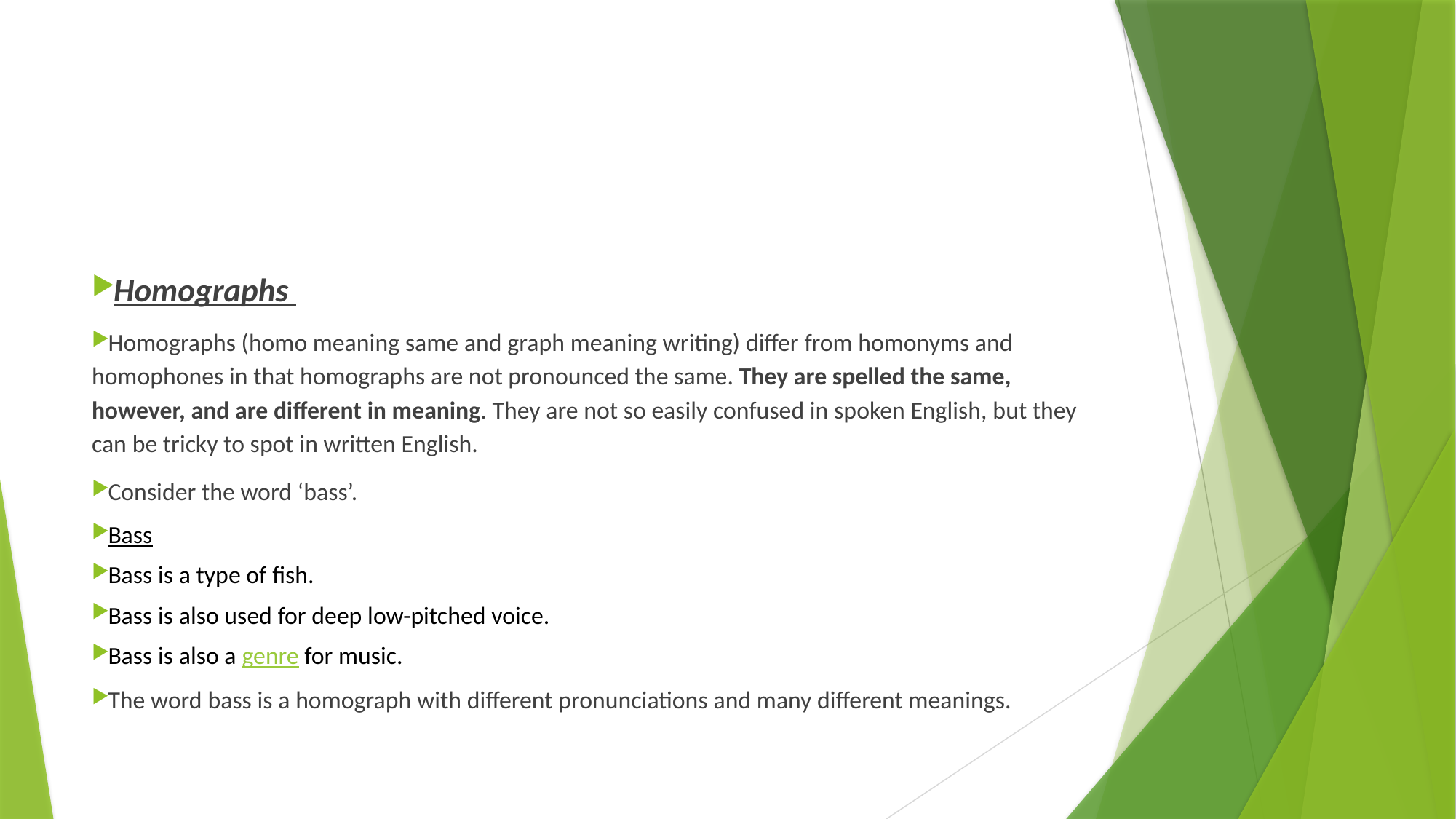

#
Homographs
Homographs (homo meaning same and graph meaning writing) differ from homonyms and homophones in that homographs are not pronounced the same. They are spelled the same, however, and are different in meaning. They are not so easily confused in spoken English, but they can be tricky to spot in written English.
Consider the word ‘bass’.
Bass
Bass is a type of fish.
Bass is also used for deep low-pitched voice.
Bass is also a genre for music.
The word bass is a homograph with different pronunciations and many different meanings.